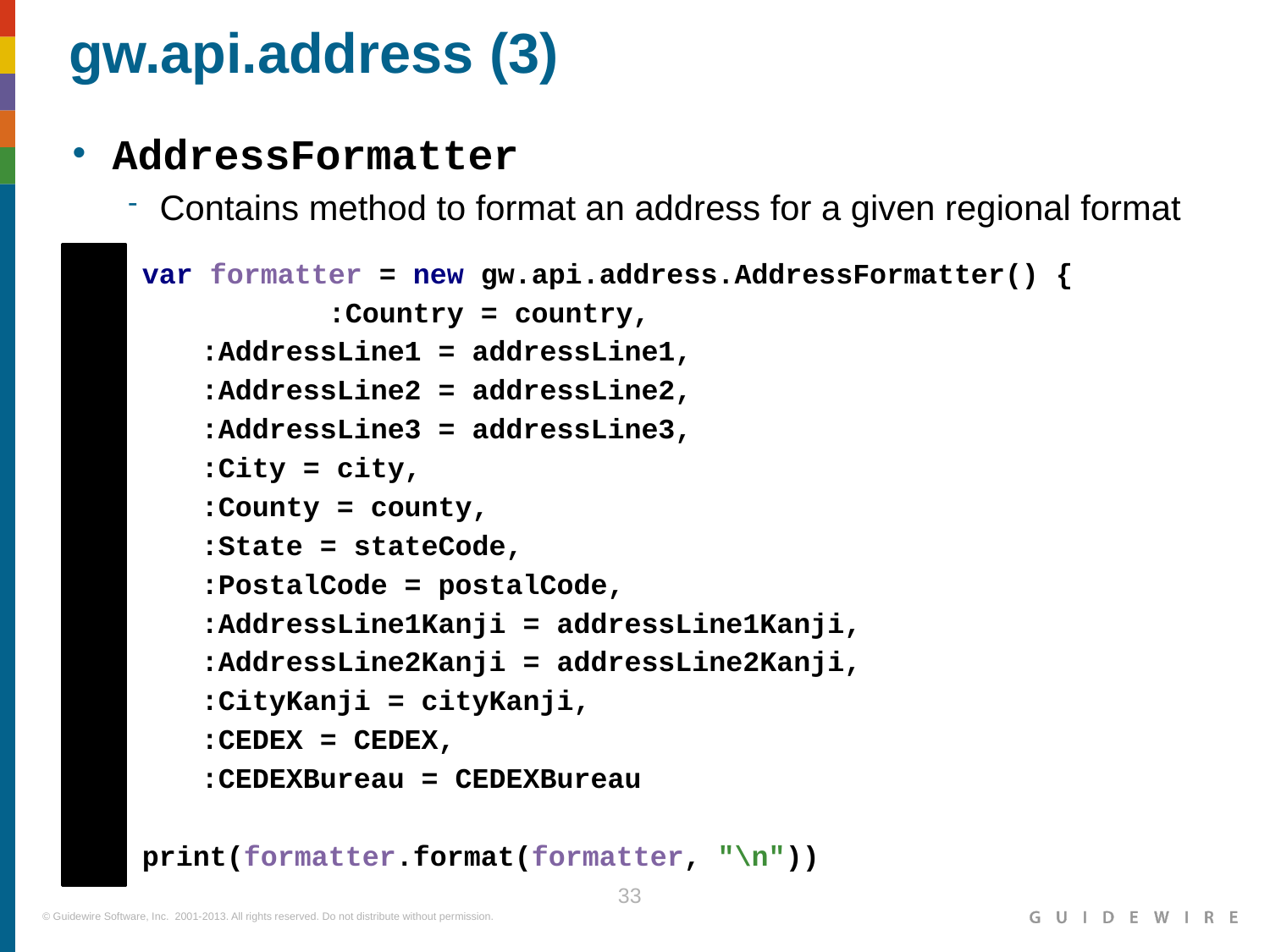

gw.api.address (3)
AddressFormatter
Contains method to format an address for a given regional format

01  var formatter = new gw.api.address.AddressFormatter() {
02  		:Country = country,
03   	:AddressLine1 = addressLine1,
04   	:AddressLine2 = addressLine2,
05   	:AddressLine3 = addressLine3,
06   	:City = city,
07   	:County = county,
08   	:State = stateCode,
09   	:PostalCode = postalCode,
10   	:AddressLine1Kanji = addressLine1Kanji,
11   	:AddressLine2Kanji = addressLine2Kanji,
12   	:CityKanji = cityKanji,
13   	:CEDEX = CEDEX,
14   	:CEDEXBureau = CEDEXBureau
15}
16  print(formatter.format(formatter, "\n"))